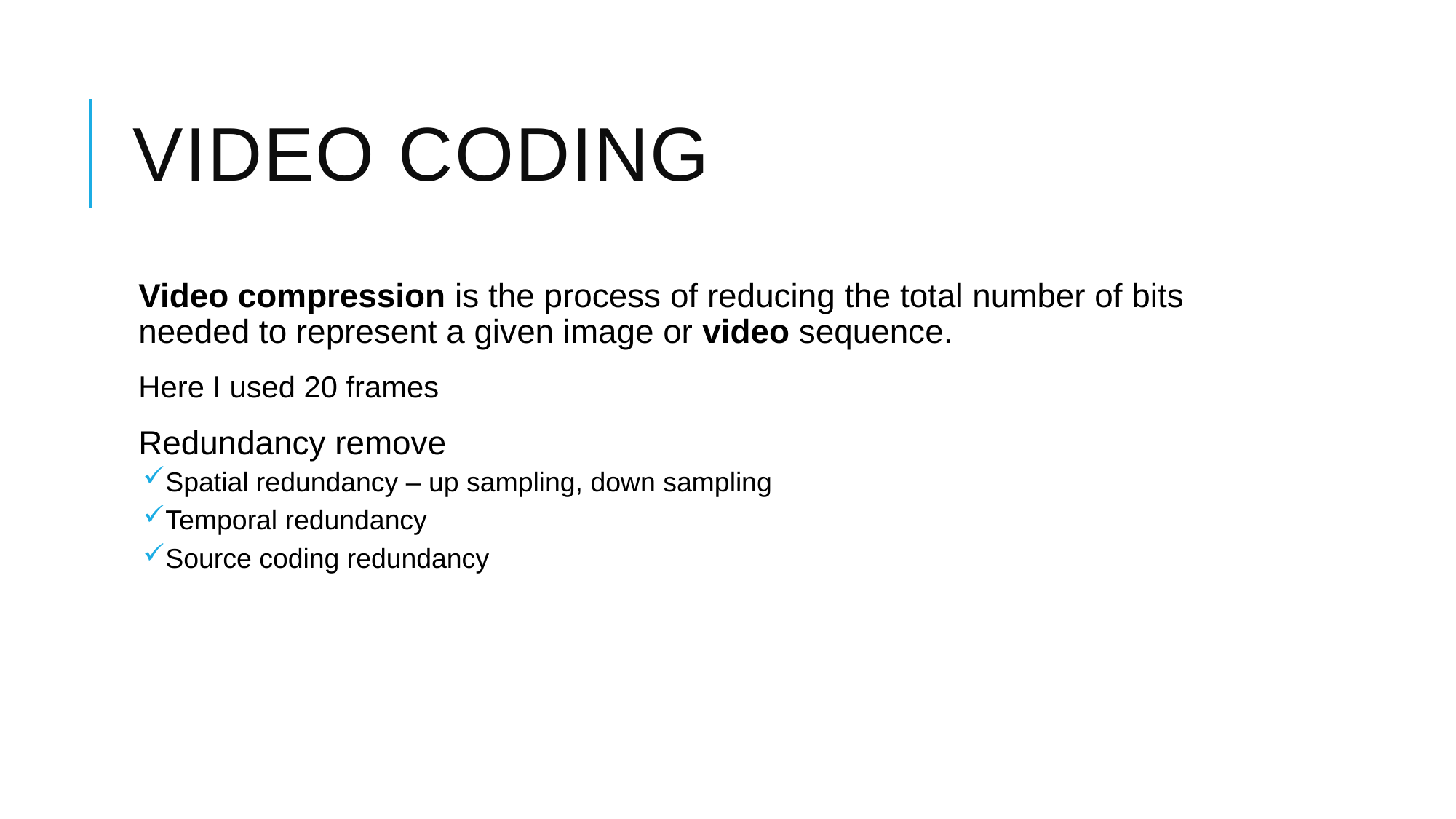

# Video coding
Video compression is the process of reducing the total number of bits needed to represent a given image or video sequence.
Here I used 20 frames
Redundancy remove
Spatial redundancy – up sampling, down sampling
Temporal redundancy
Source coding redundancy